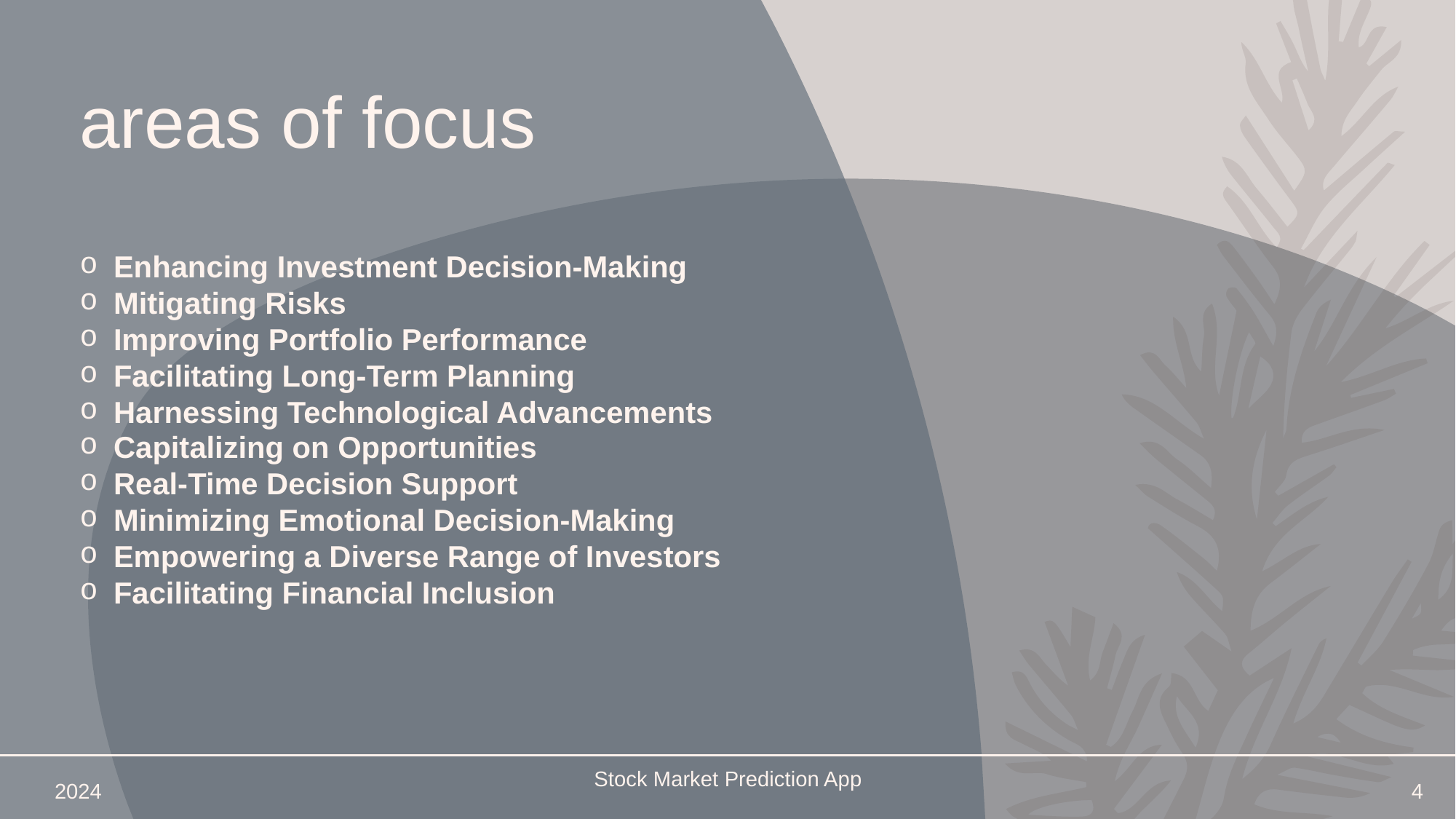

# areas of focus
Enhancing Investment Decision-Making
Mitigating Risks
Improving Portfolio Performance
Facilitating Long-Term Planning
Harnessing Technological Advancements

Capitalizing on Opportunities
Real-Time Decision Support
Minimizing Emotional Decision-Making
Empowering a Diverse Range of Investors
Facilitating Financial Inclusion

2024
Stock Market Prediction App

4